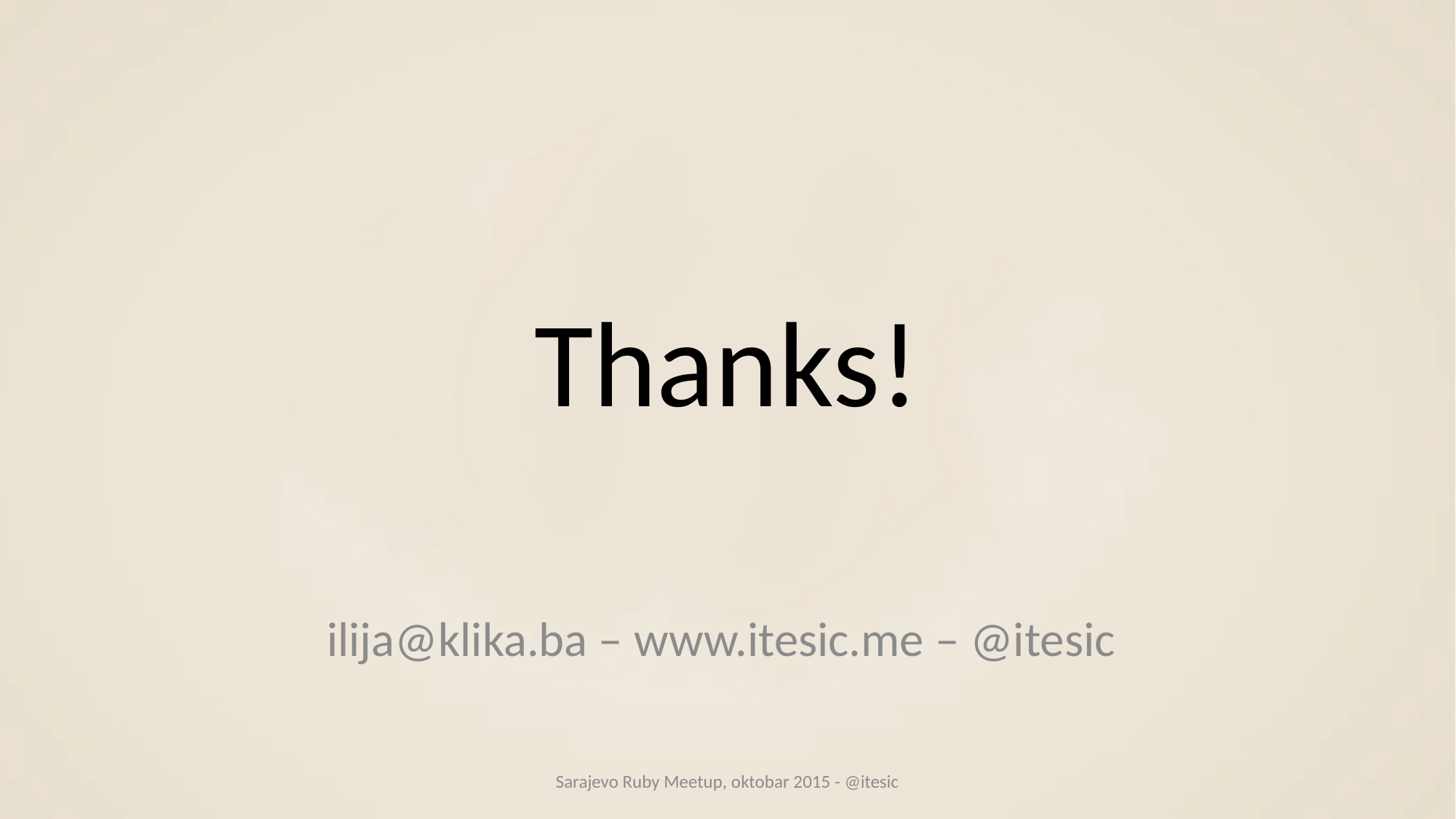

# Thanks!
ilija@klika.ba – www.itesic.me – @itesic

Sarajevo Ruby Meetup, oktobar 2015 - @itesic